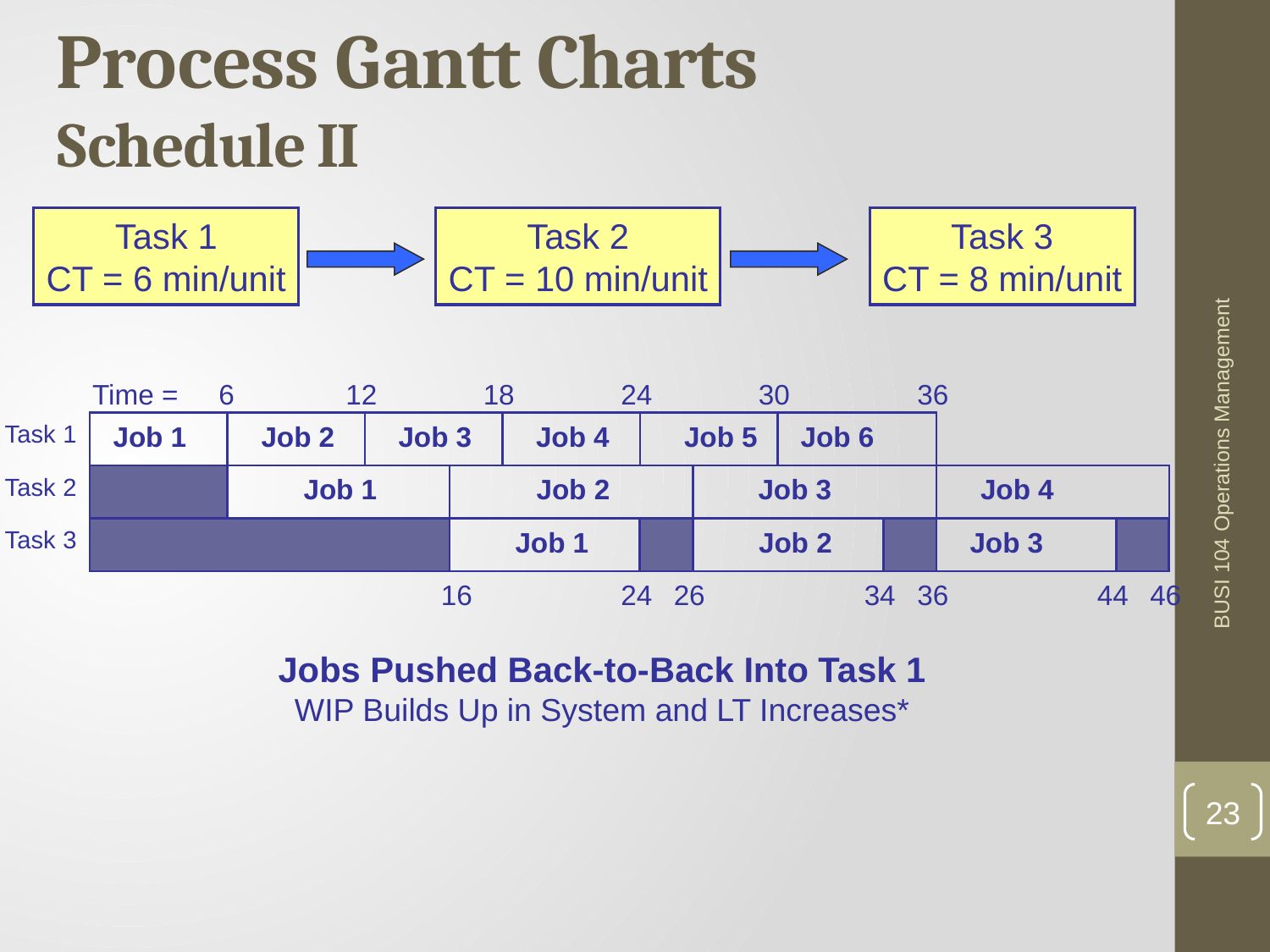

# Process Gantt Charts Schedule II
Task 1
CT = 6 min/unit
Task 2
CT = 10 min/unit
Task 3
CT = 8 min/unit

Time =
6
12
18
24
30
36
Task 1

Job 1

Job 2

Job 3

Job 4

Job 5

Job 6
Task 2

Job 1
Job 2

Job 3

Job 4
BUSI 104 Operations Management
Task 3

Job 1

Job 2

Job 3

16
24
26
34
36
44
46
Jobs Pushed Back-to-Back Into Task 1
WIP Builds Up in System and LT Increases*
23